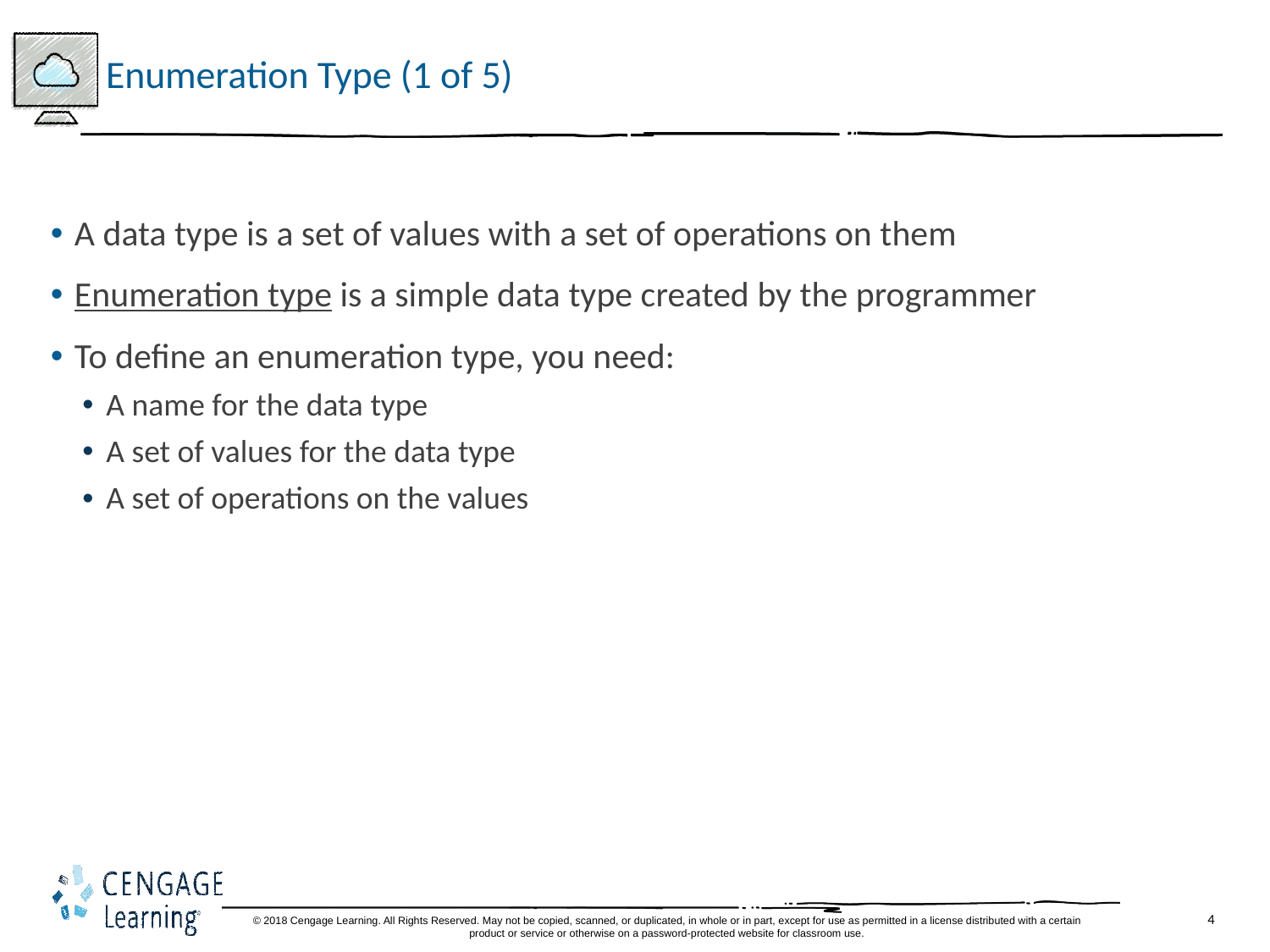

# Enumeration Type (1 of 5)
A data type is a set of values with a set of operations on them
Enumeration type is a simple data type created by the programmer
To define an enumeration type, you need:
A name for the data type
A set of values for the data type
A set of operations on the values